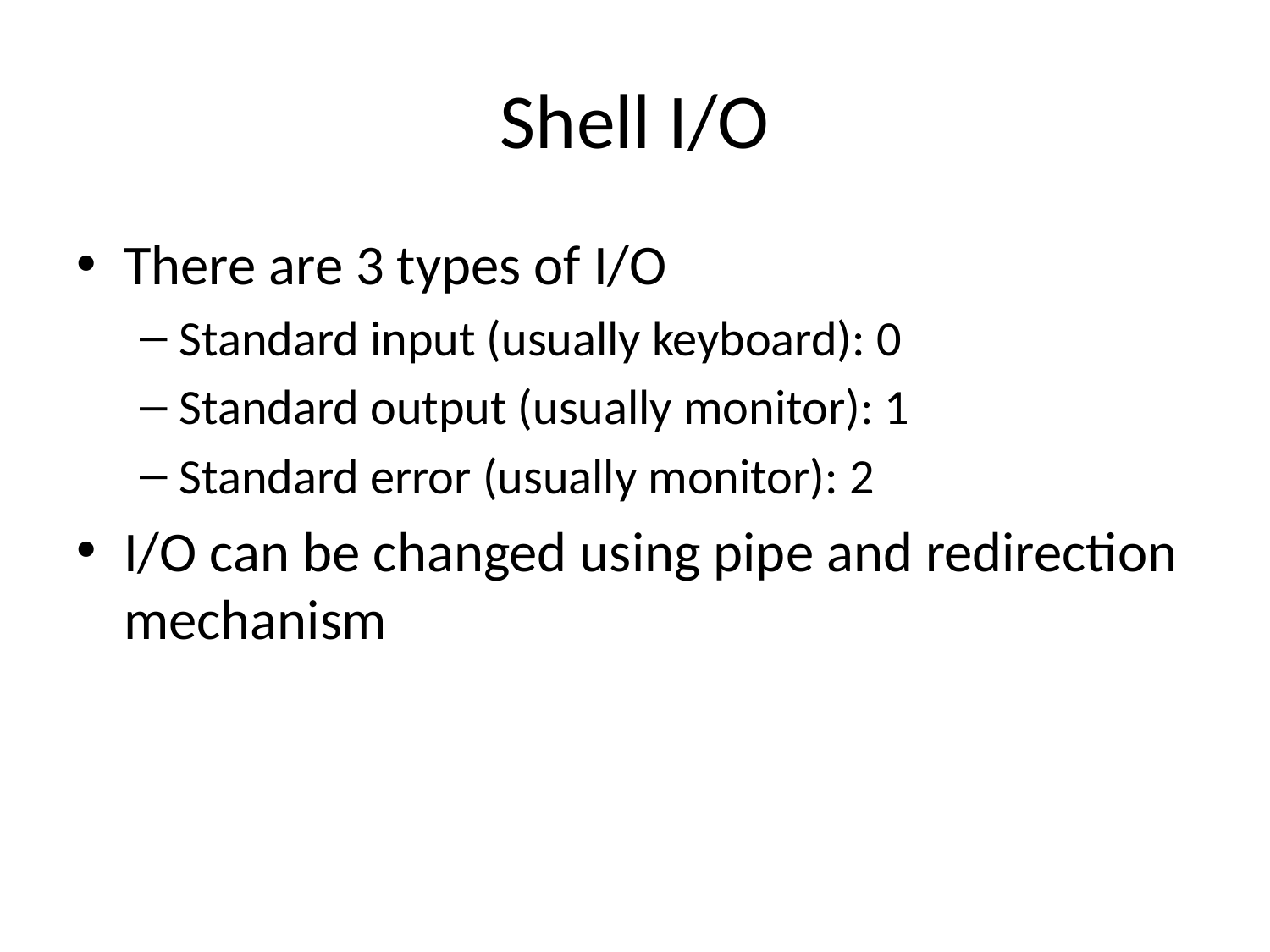

# Shell I/O
There are 3 types of I/O
Standard input (usually keyboard): 0
Standard output (usually monitor): 1
Standard error (usually monitor): 2
I/O can be changed using pipe and redirection mechanism